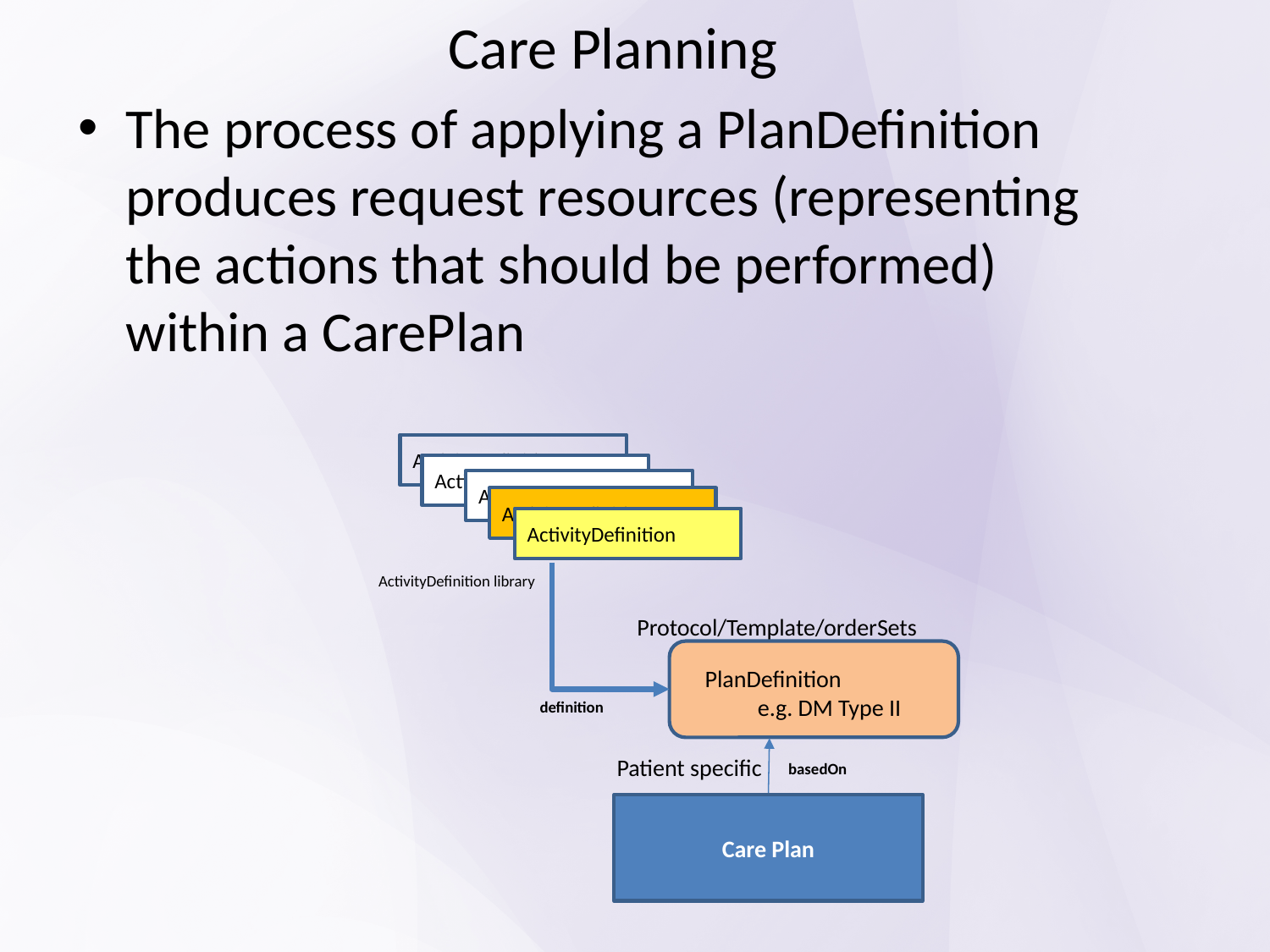

# Care Planning
The process of applying a PlanDefinition produces request resources (representing the actions that should be performed) within a CarePlan

ActivityDefinition
ActivityDefinition
ActivityDefinition
ActivityDefinition
ActivityDefinition
ActivityDefinition library
Protocol/Template/orderSets

PlanDefinition
          e.g. DM Type II
definition
Patient specific
basedOn
Care Plan